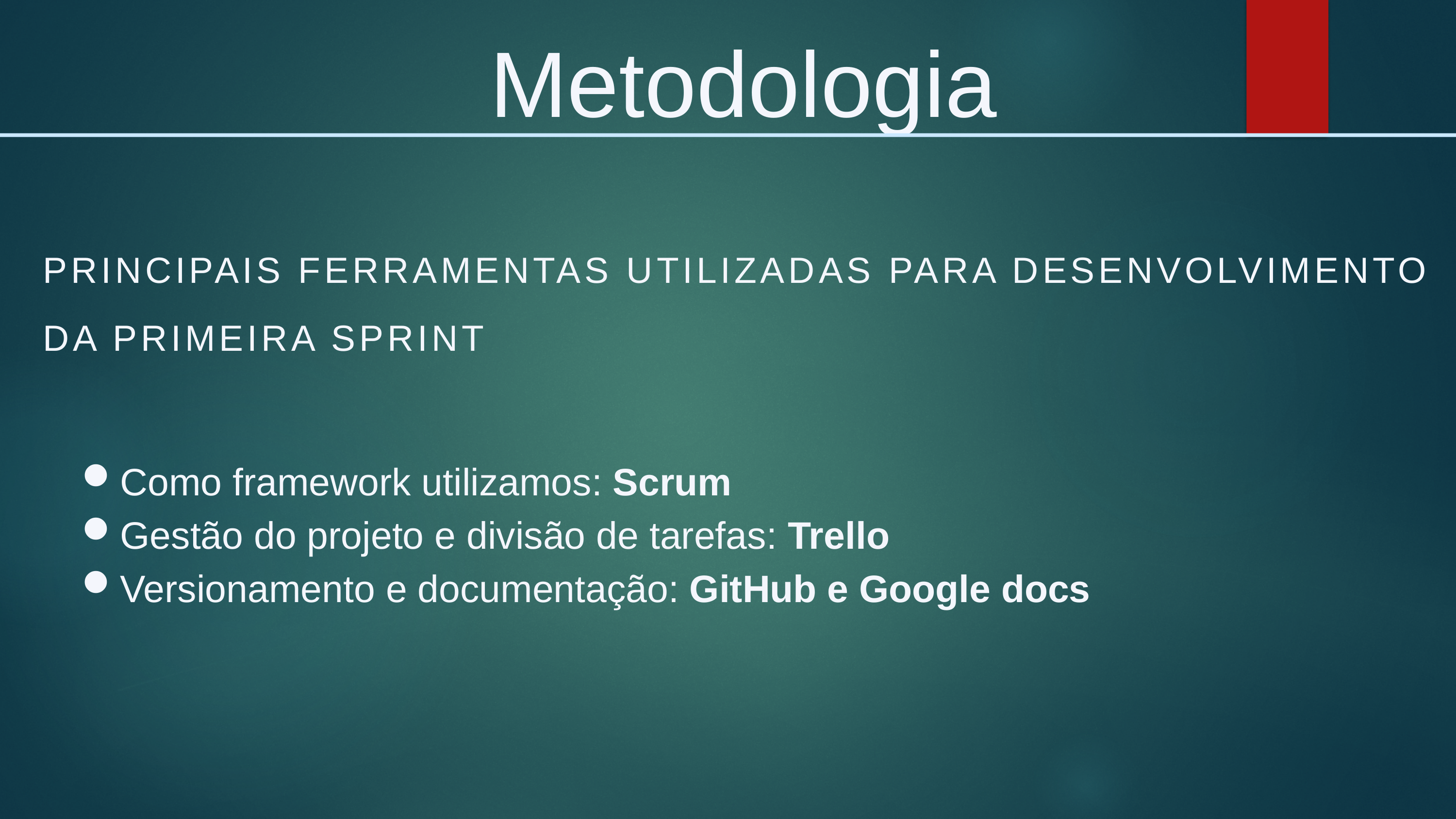

Metodologia

PRINCIPAIS FERRAMENTAS UTILIZADAS PARA DESENVOLVIMENTO DA PRIMEIRA SPRINT
Como framework utilizamos: Scrum
Gestão do projeto e divisão de tarefas: Trello
Versionamento e documentação: GitHub e Google docs